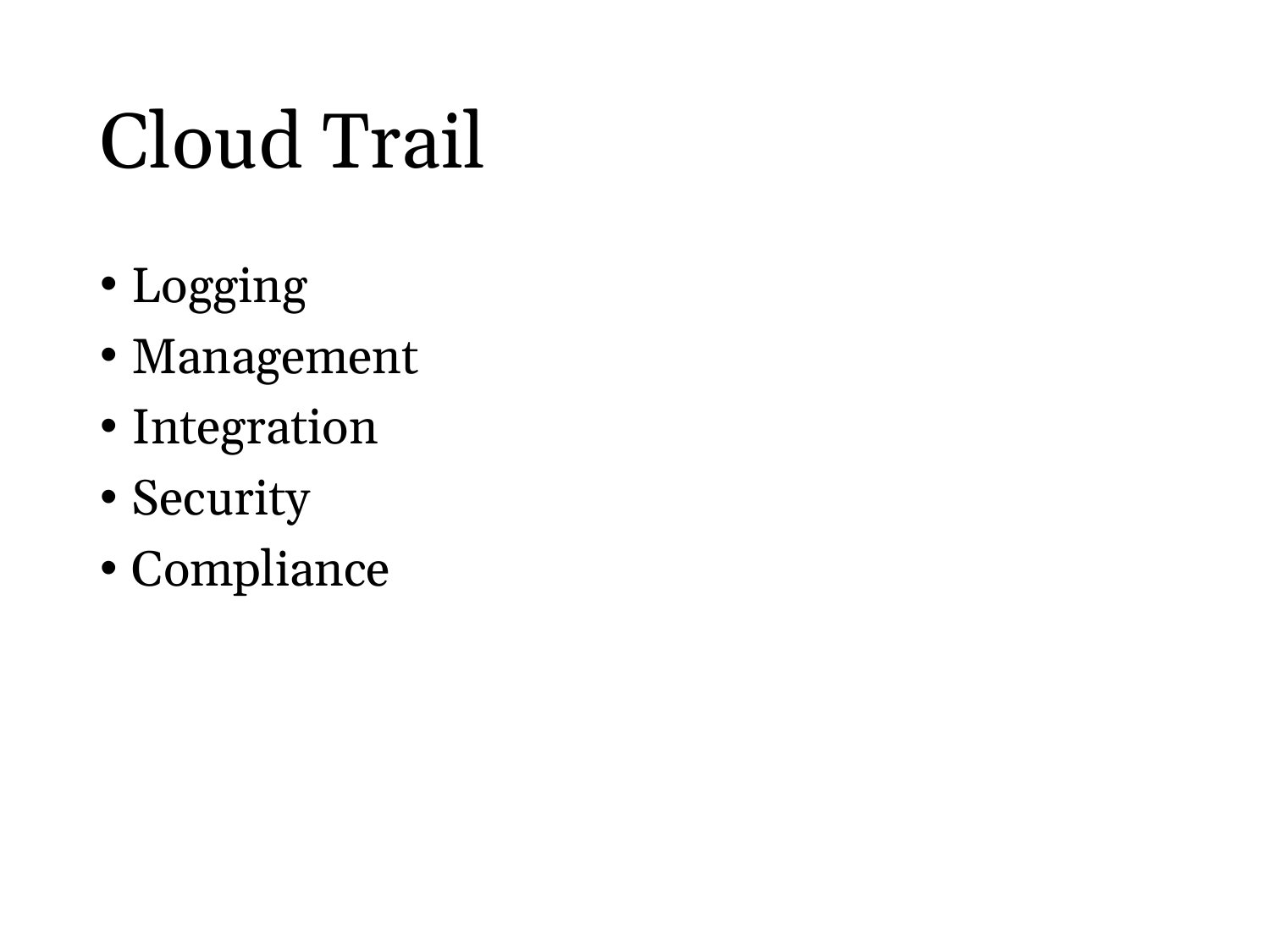

# Cloud Trail
Logging
Management
Integration
Security
Compliance